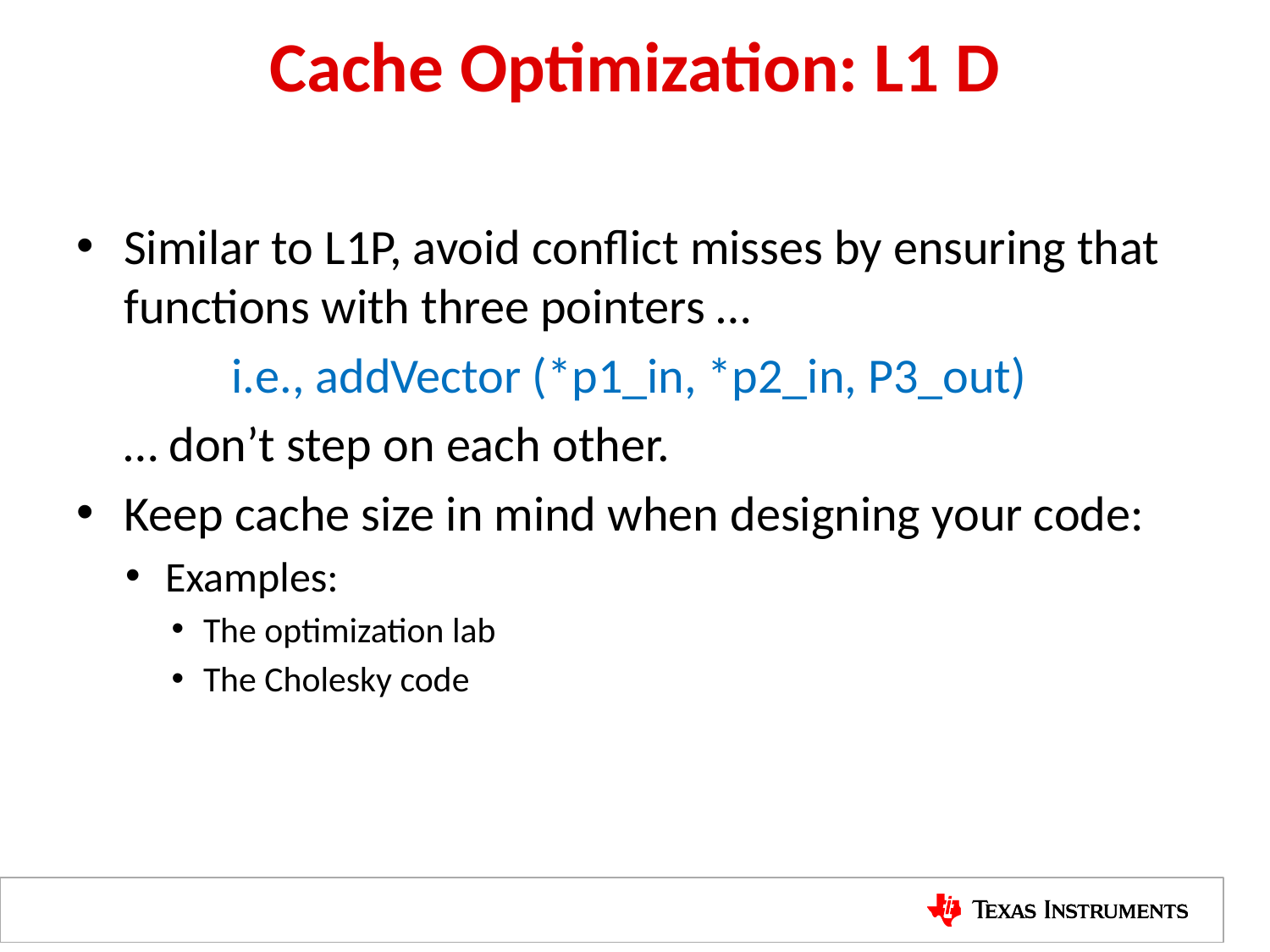

# Cache Optimization: L1 D

Similar to L1P, avoid conflict misses by ensuring that functions with three pointers …
i.e., addVector (*p1_in, *p2_in, P3_out)
	… don’t step on each other.
Keep cache size in mind when designing your code:
Examples:
The optimization lab
The Cholesky code